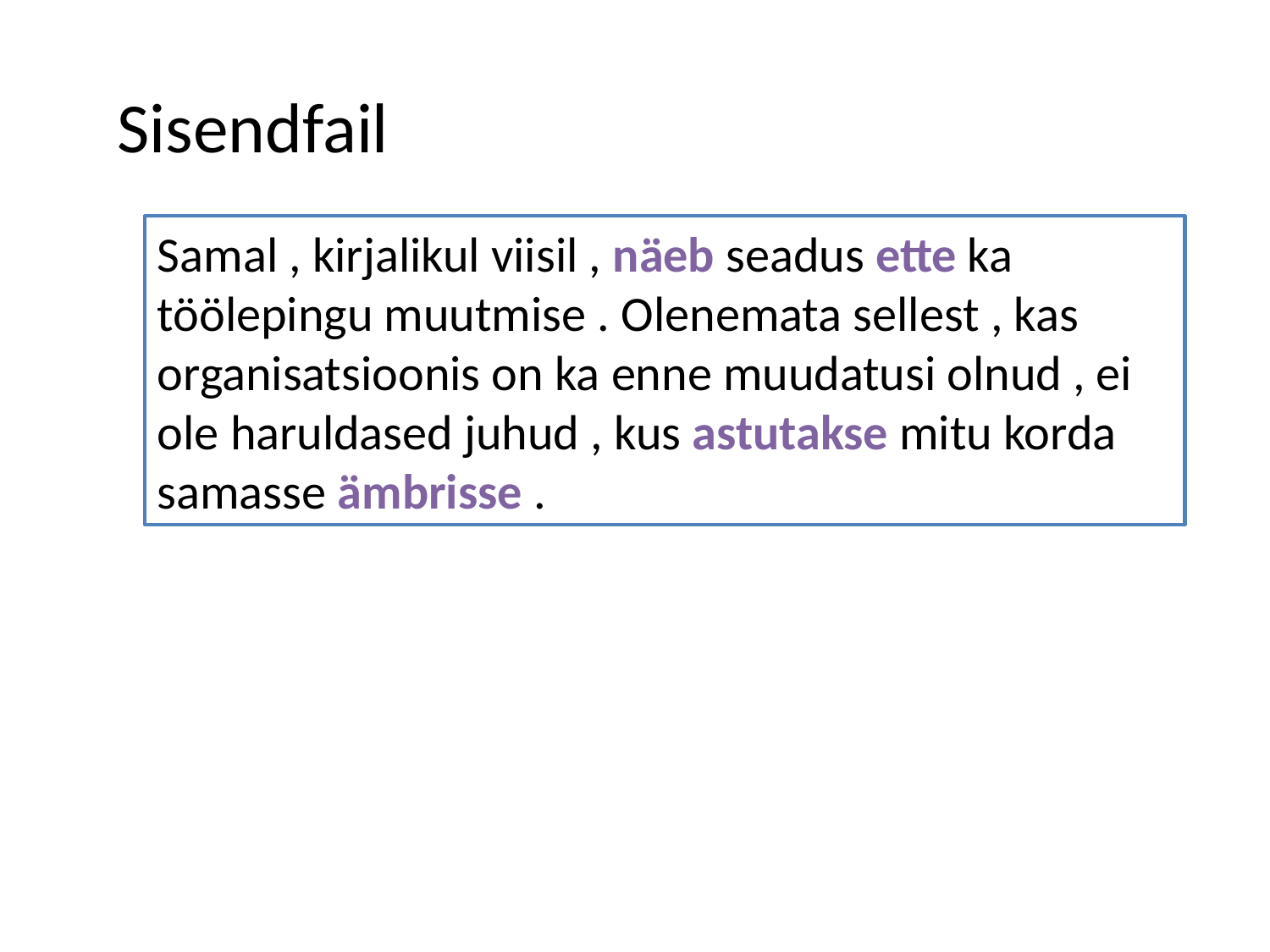

Sisendfail
Samal , kirjalikul viisil , näeb seadus ette ka töölepingu muutmise . Olenemata sellest , kas organisatsioonis on ka enne muudatusi olnud , ei ole haruldased juhud , kus astutakse mitu korda samasse ämbrisse .